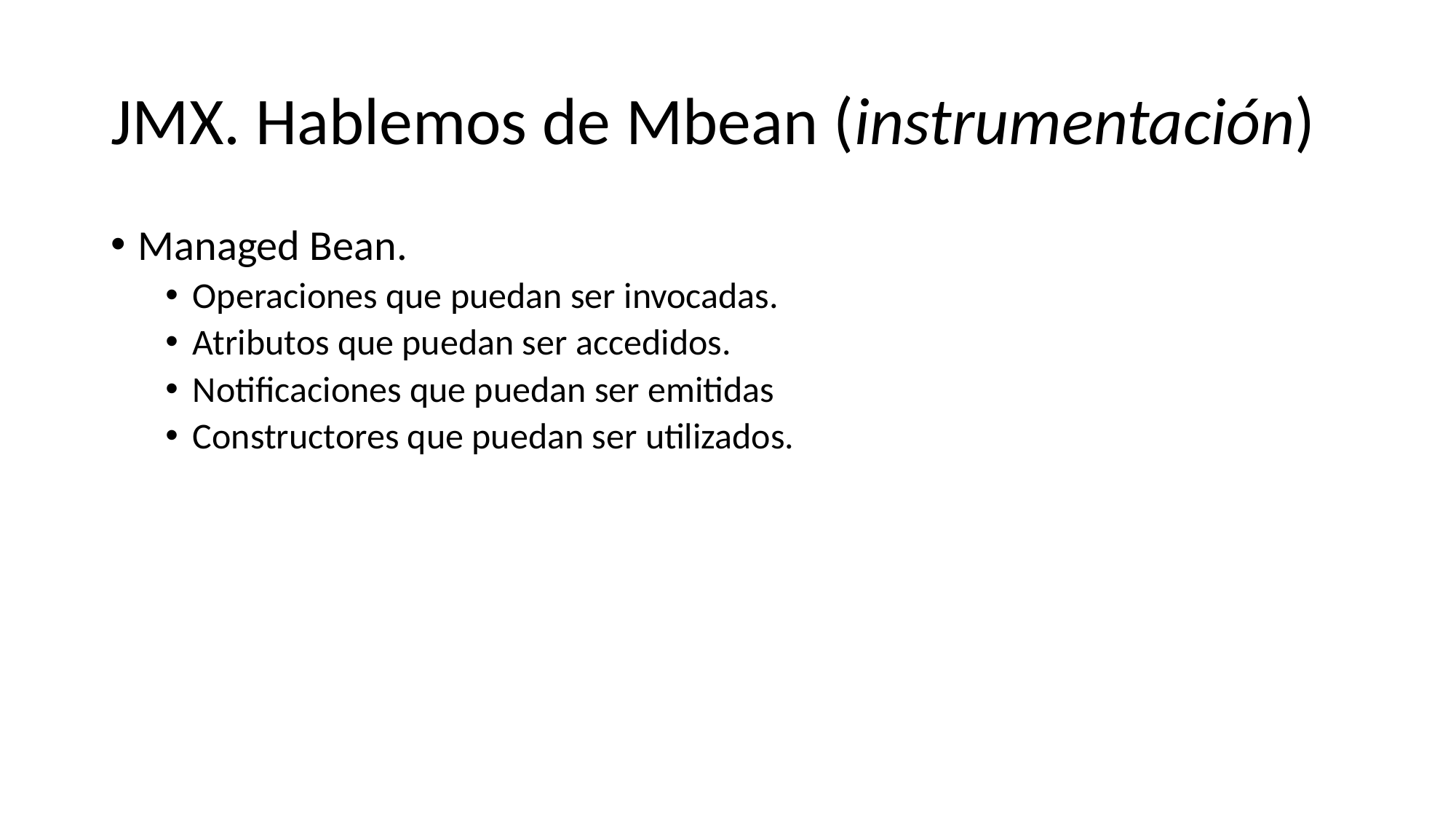

# JMX. Hablemos de Mbean (instrumentación)
Managed Bean.
Operaciones que puedan ser invocadas.
Atributos que puedan ser accedidos.
Notificaciones que puedan ser emitidas
Constructores que puedan ser utilizados.